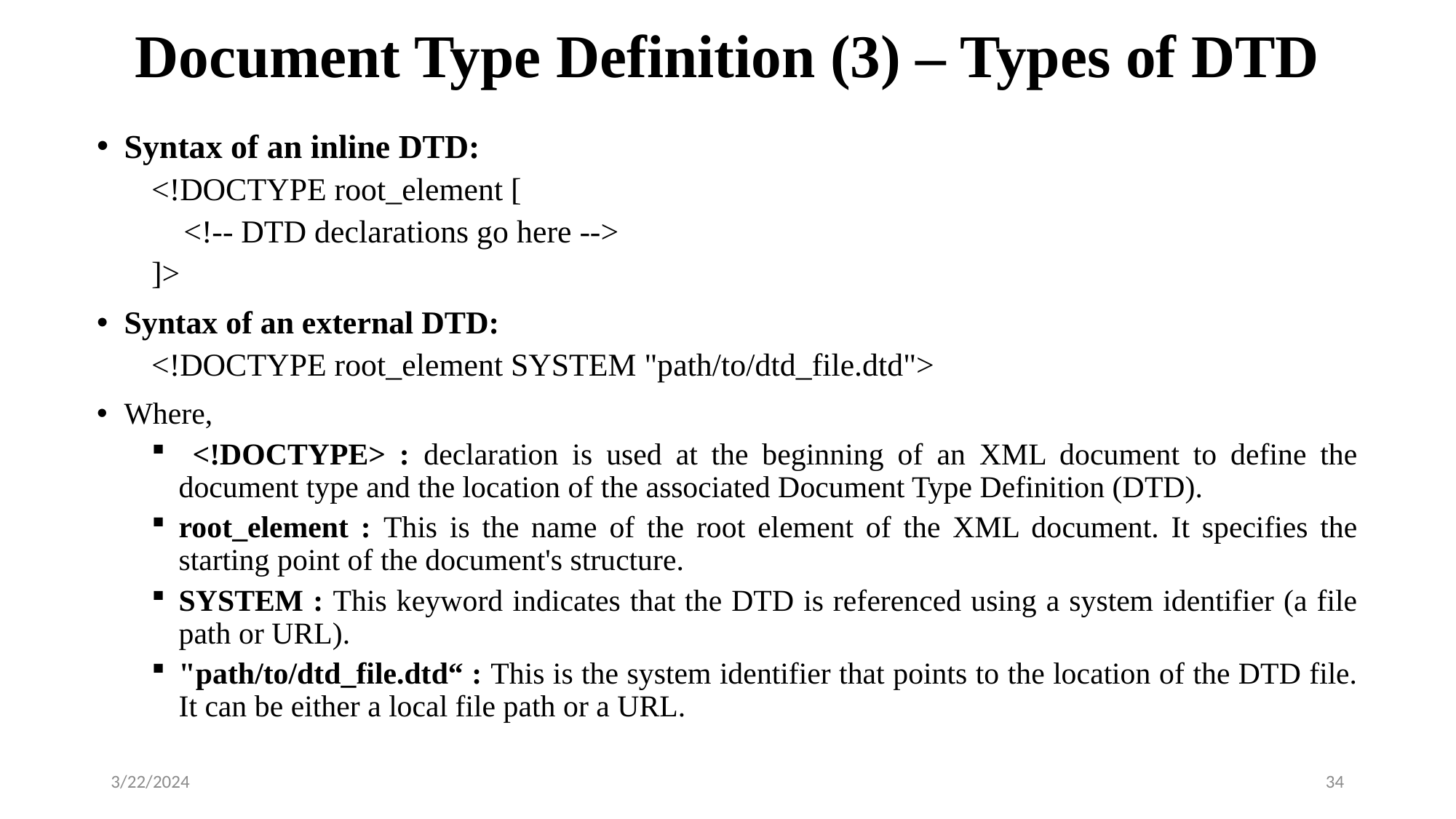

# Document Type Definition (3) – Types of DTD
Syntax of an inline DTD:
<!DOCTYPE root_element [
    <!-- DTD declarations go here -->
]>
Syntax of an external DTD:
<!DOCTYPE root_element SYSTEM "path/to/dtd_file.dtd">
Where,
 <!DOCTYPE> : declaration is used at the beginning of an XML document to define the document type and the location of the associated Document Type Definition (DTD).
root_element : This is the name of the root element of the XML document. It specifies the starting point of the document's structure.
SYSTEM : This keyword indicates that the DTD is referenced using a system identifier (a file path or URL).
"path/to/dtd_file.dtd“ : This is the system identifier that points to the location of the DTD file. It can be either a local file path or a URL.
3/22/2024
34